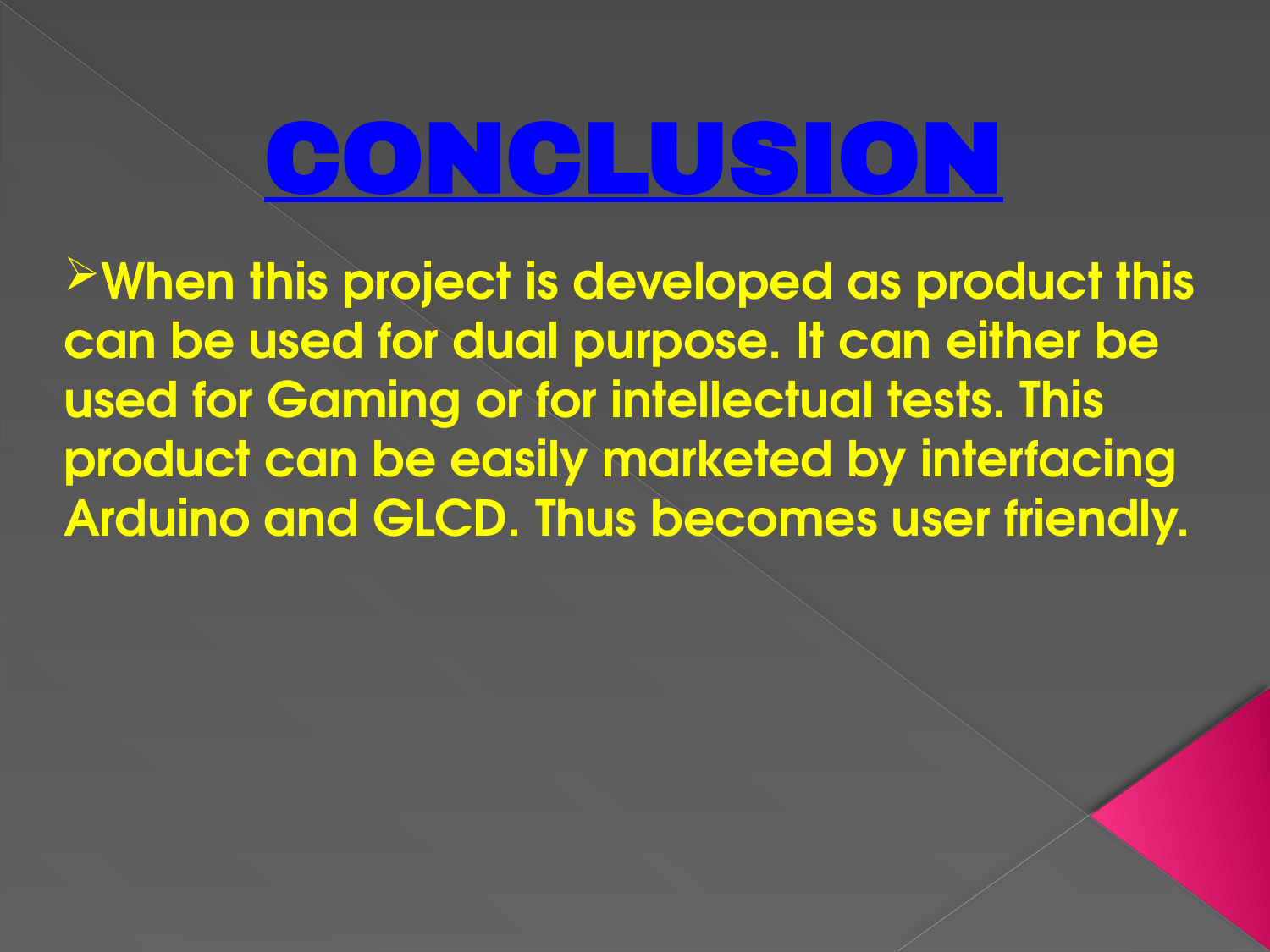

CONCLUSION
When this project is developed as product this can be used for dual purpose. It can either be used for Gaming or for intellectual tests. This product can be easily marketed by interfacing Arduino and GLCD. Thus becomes user friendly.